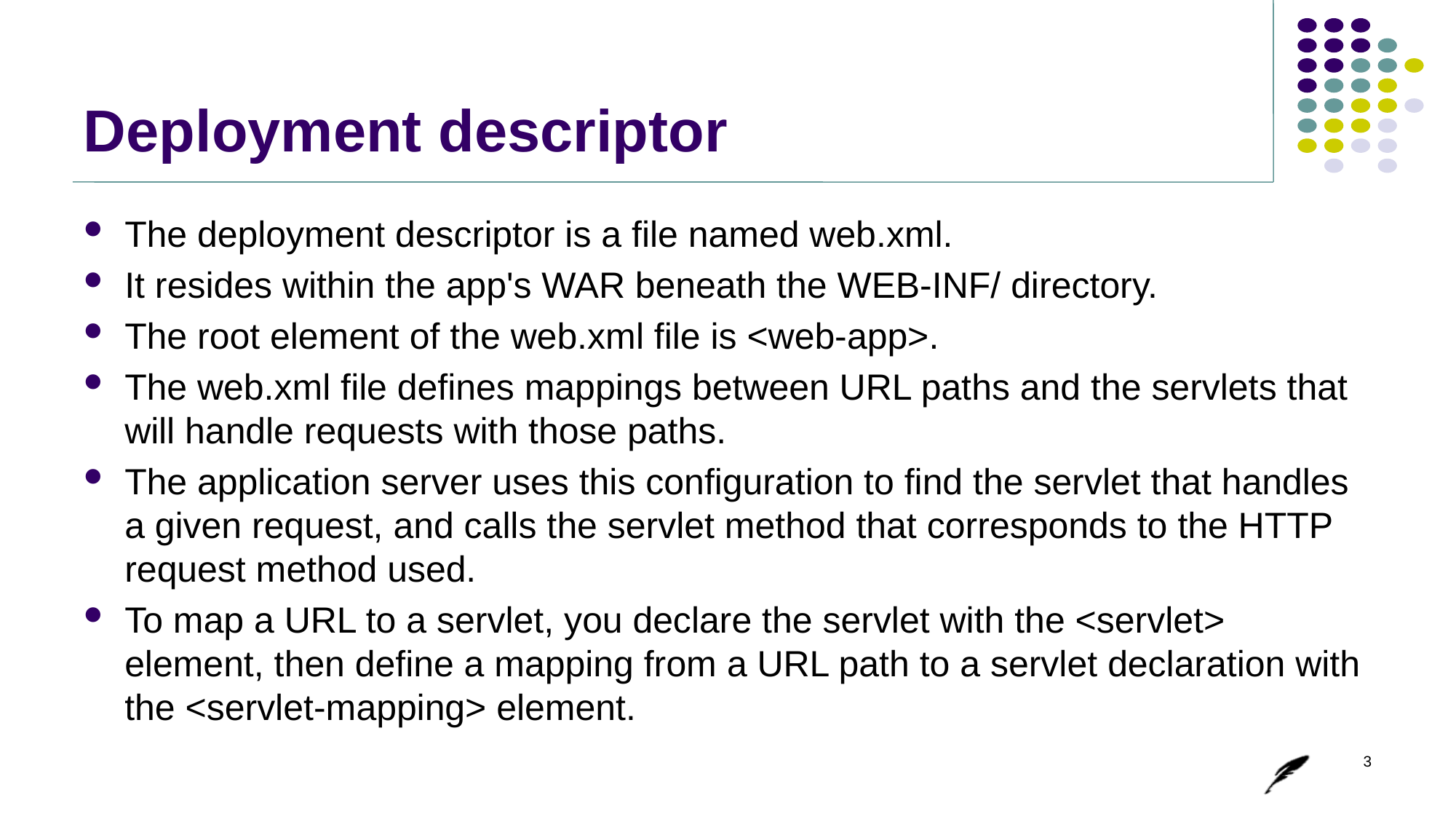

# Deployment descriptor
The deployment descriptor is a file named web.xml.
It resides within the app's WAR beneath the WEB-INF/ directory.
The root element of the web.xml file is <web-app>.
The web.xml file defines mappings between URL paths and the servlets that will handle requests with those paths.
The application server uses this configuration to find the servlet that handles a given request, and calls the servlet method that corresponds to the HTTP request method used.
To map a URL to a servlet, you declare the servlet with the <servlet> element, then define a mapping from a URL path to a servlet declaration with the <servlet-mapping> element.

3